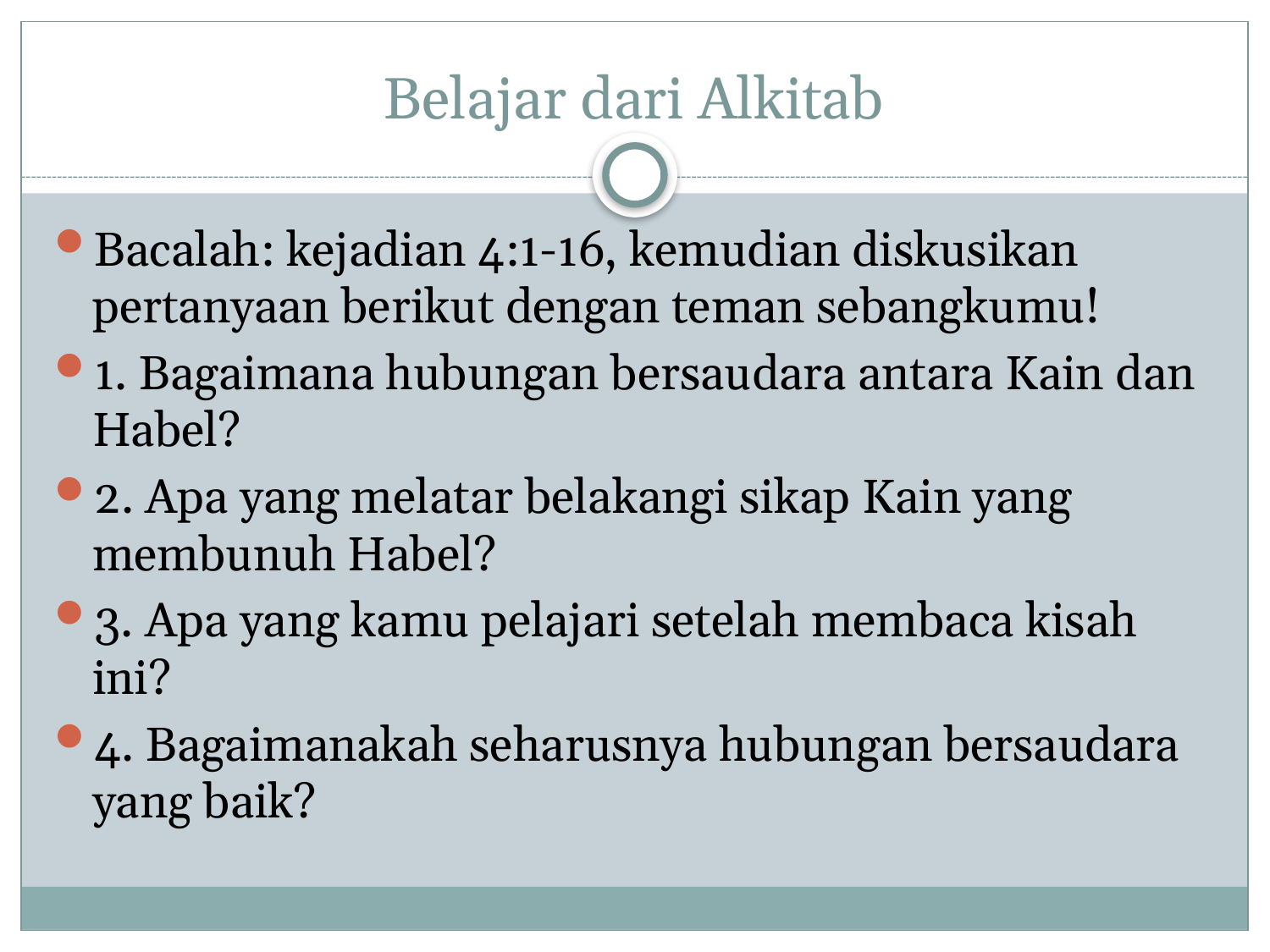

# Belajar dari Alkitab
Bacalah: kejadian 4:1-16, kemudian diskusikan pertanyaan berikut dengan teman sebangkumu!
1. Bagaimana hubungan bersaudara antara Kain dan Habel?
2. Apa yang melatar belakangi sikap Kain yang membunuh Habel?
3. Apa yang kamu pelajari setelah membaca kisah ini?
4. Bagaimanakah seharusnya hubungan bersaudara yang baik?